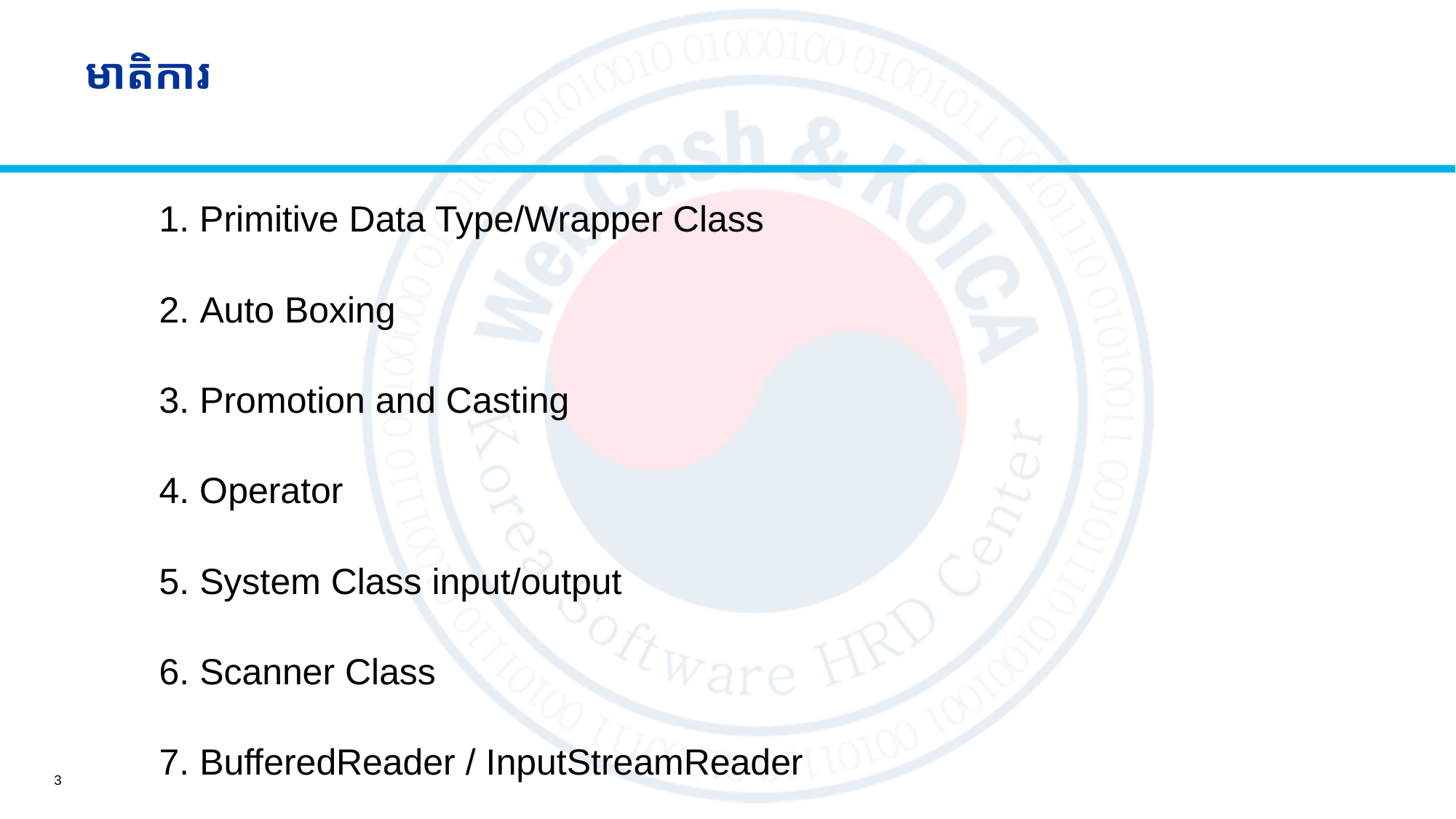

# មាតិការ
1. Primitive Data Type/Wrapper Class
2. Auto Boxing
3. Promotion and Casting
4. Operator
5. System Class input/output
6. Scanner Class
7. BufferedReader / InputStreamReader

3